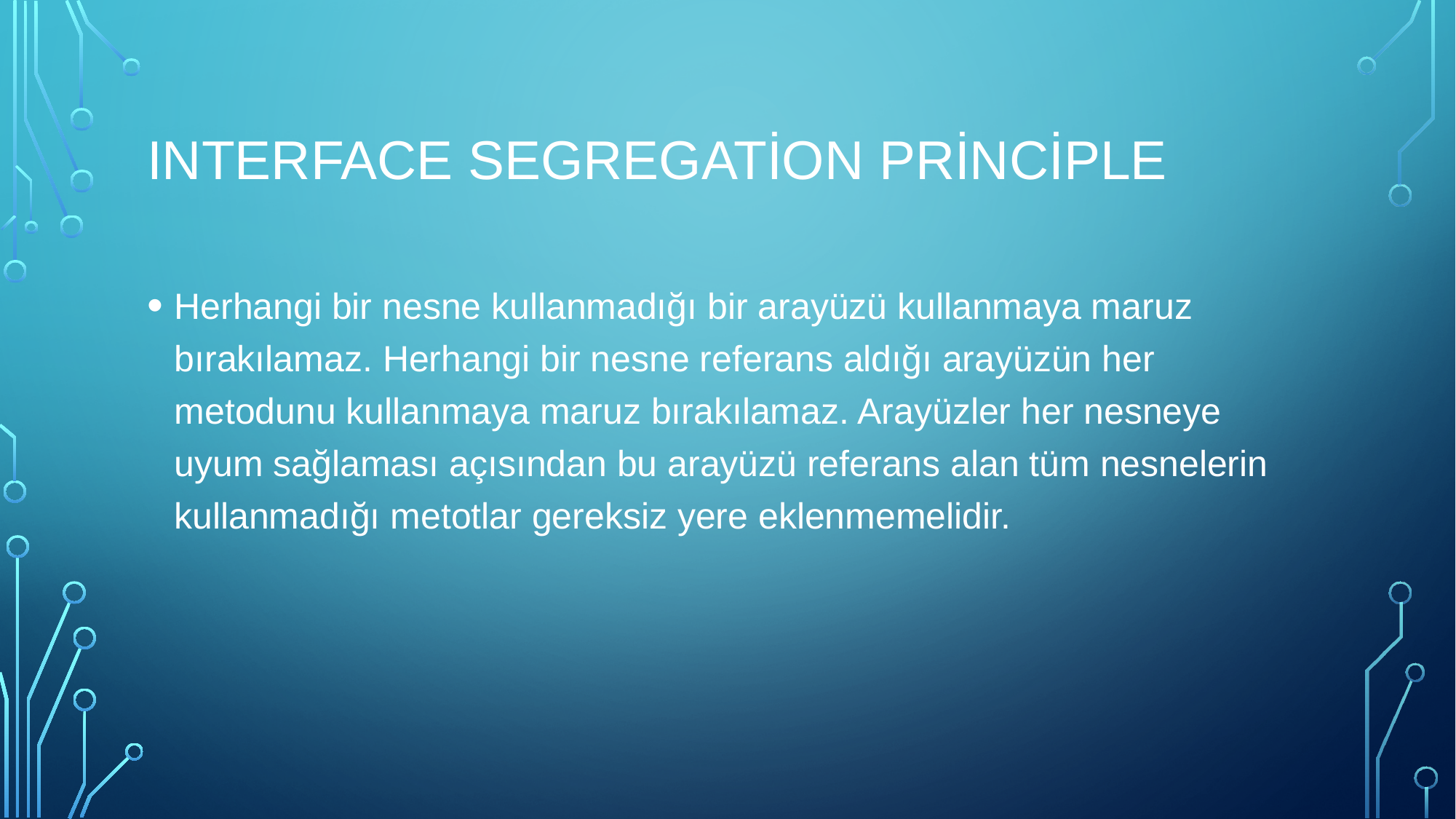

# Interface Segregation Principle
Herhangi bir nesne kullanmadığı bir arayüzü kullanmaya maruz bırakılamaz. Herhangi bir nesne referans aldığı arayüzün her metodunu kullanmaya maruz bırakılamaz. Arayüzler her nesneye uyum sağlaması açısından bu arayüzü referans alan tüm nesnelerin kullanmadığı metotlar gereksiz yere eklenmemelidir.